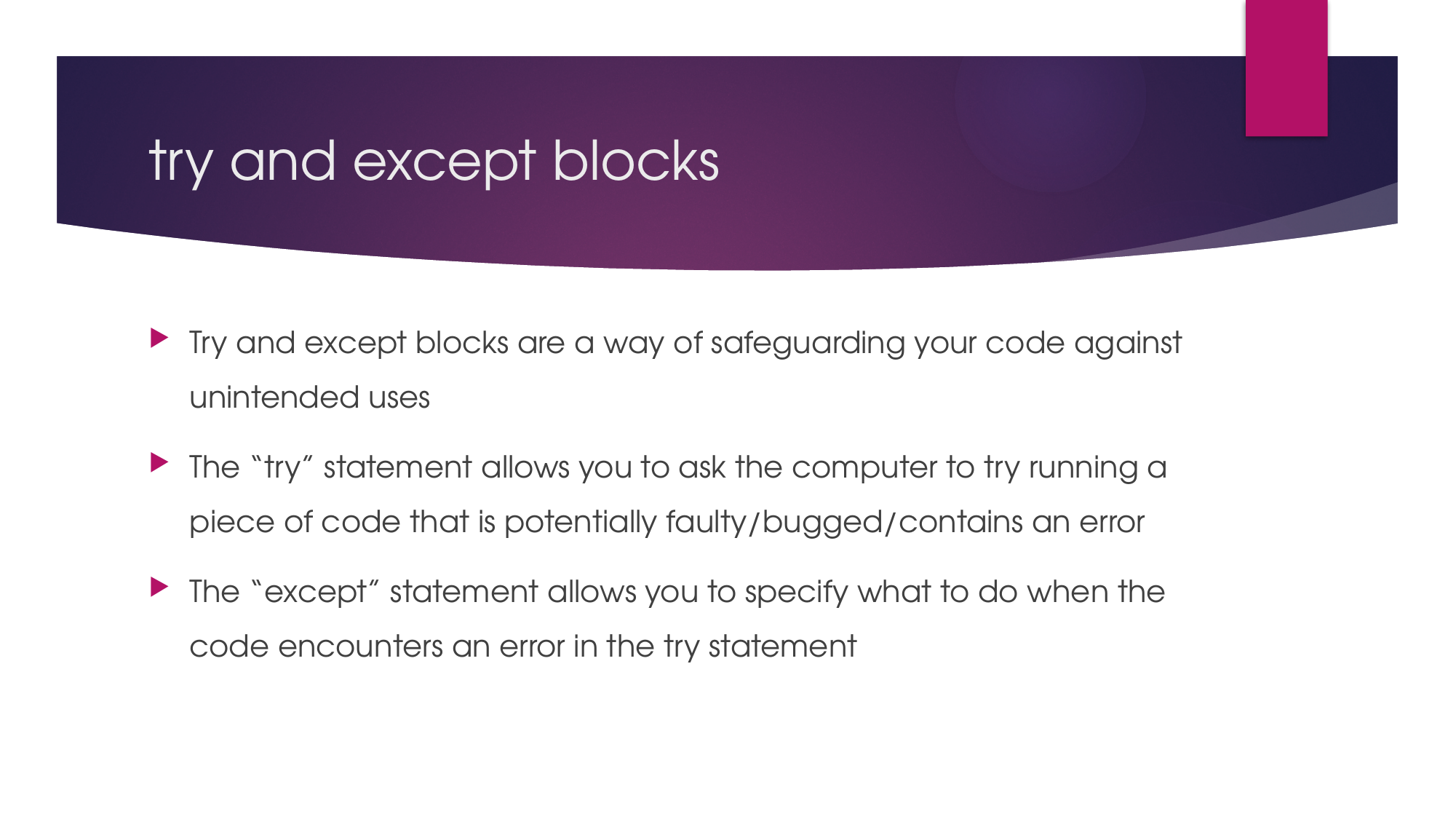

# try and except blocks
Try and except blocks are a way of safeguarding your code against unintended uses
The “try” statement allows you to ask the computer to try running a piece of code that is potentially faulty/bugged/contains an error
The “except” statement allows you to specify what to do when the code encounters an error in the try statement